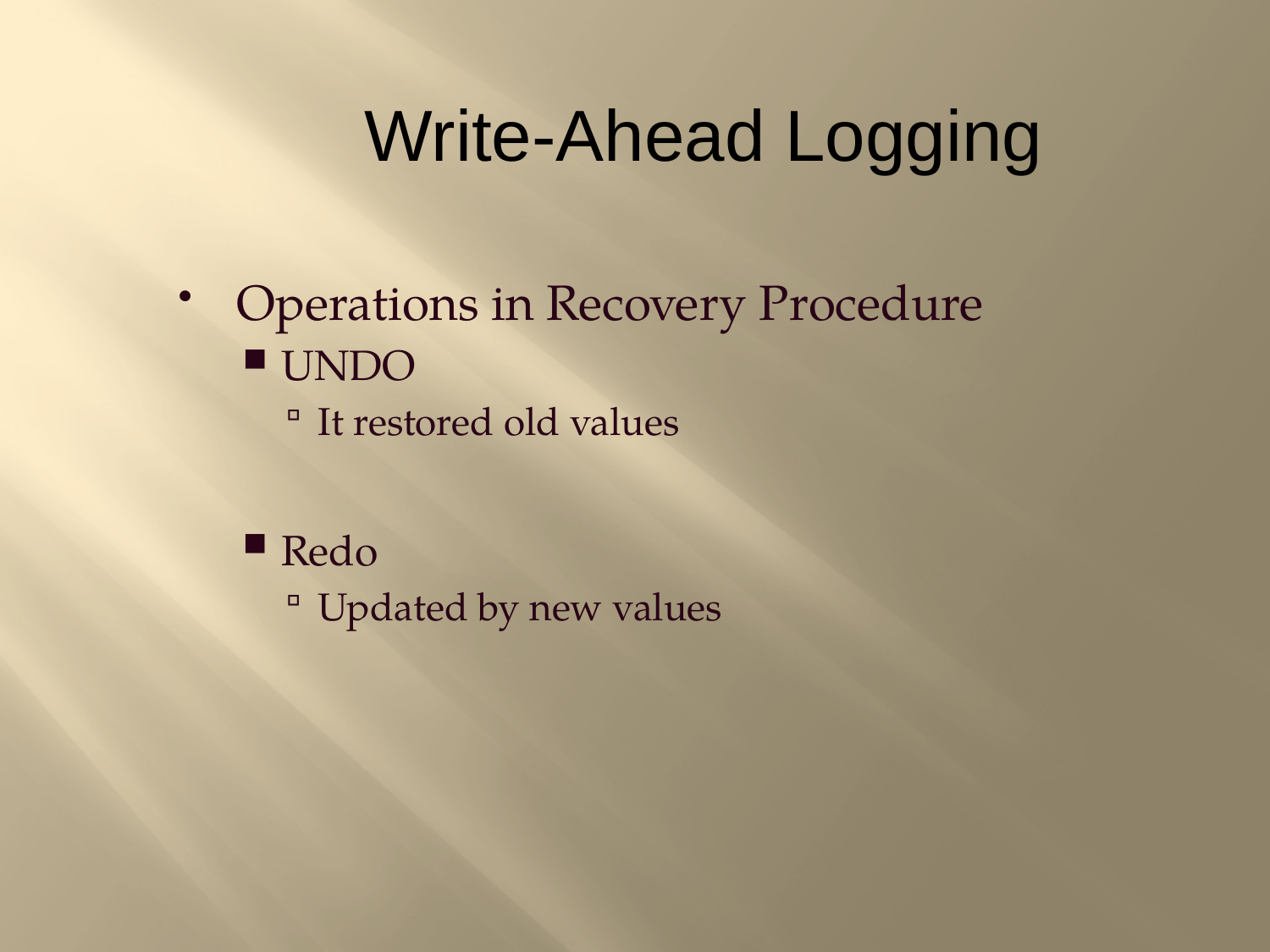

Write-Ahead Logging
Operations in Recovery Procedure
UNDO
It restored old values

Redo
Updated by new values